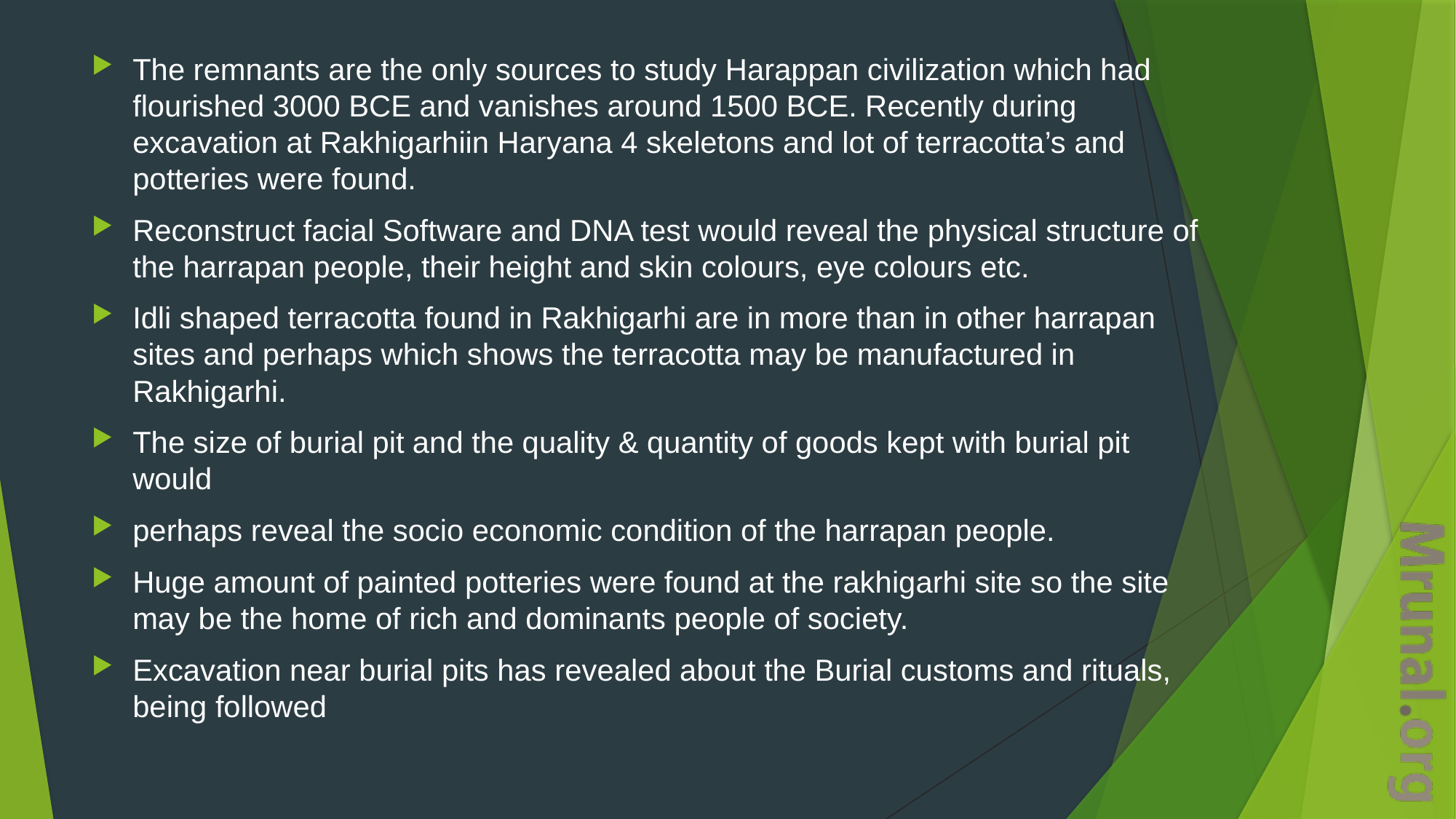

The remnants are the only sources to study Harappan civilization which had flourished 3000 BCE and vanishes around 1500 BCE. Recently during excavation at Rakhigarhiin Haryana 4 skeletons and lot of terracotta’s and potteries were found.
Reconstruct facial Software and DNA test would reveal the physical structure of the harrapan people, their height and skin colours, eye colours etc.
Idli shaped terracotta found in Rakhigarhi are in more than in other harrapan sites and perhaps which shows the terracotta may be manufactured in Rakhigarhi.
The size of burial pit and the quality & quantity of goods kept with burial pit would
perhaps reveal the socio economic condition of the harrapan people.
Huge amount of painted potteries were found at the rakhigarhi site so the site may be the home of rich and dominants people of society.
Excavation near burial pits has revealed about the Burial customs and rituals, being followed